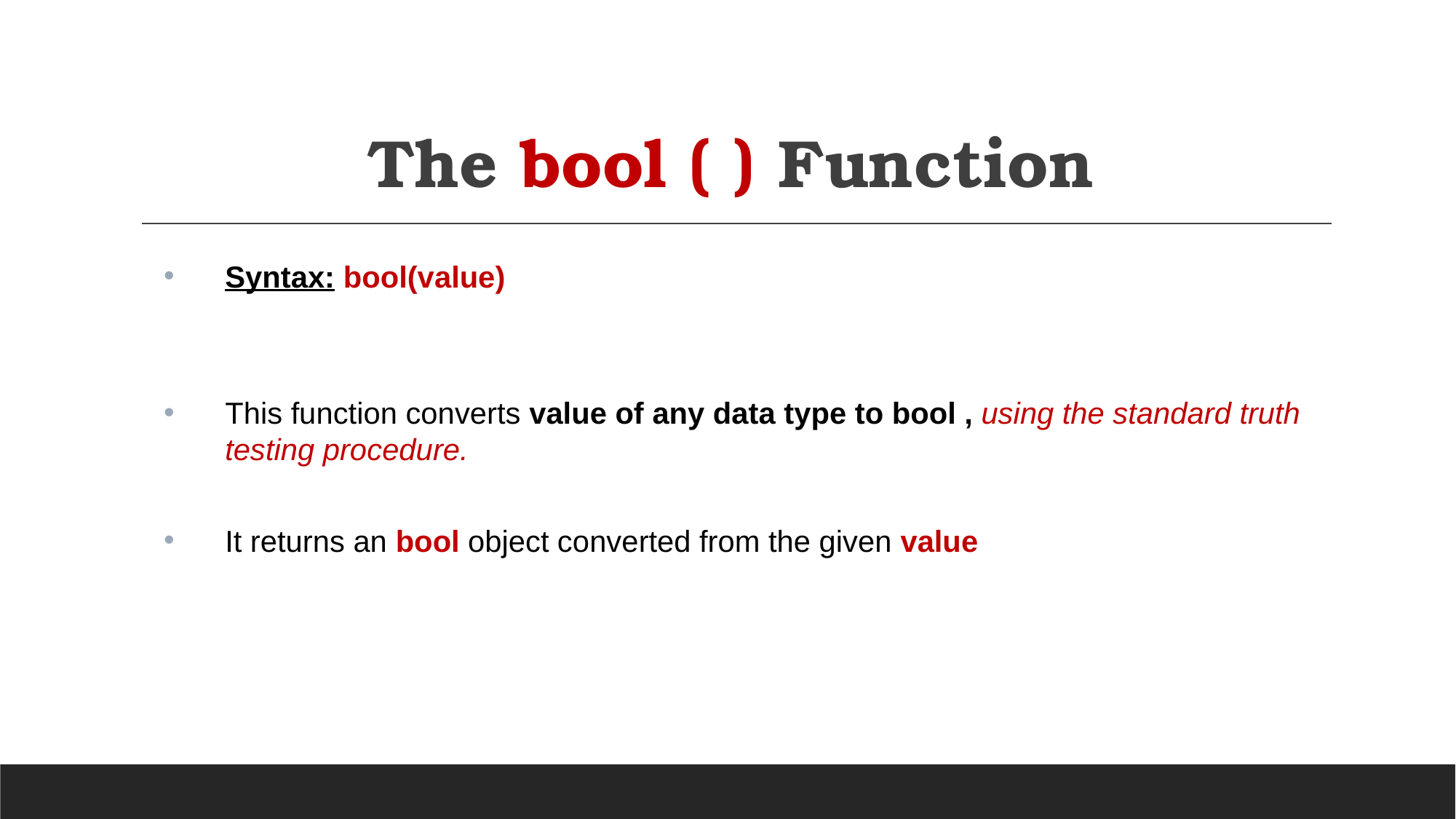

# The bool ( ) Function
Syntax: bool(value)

This function converts value of any data type to bool , using the standard truth testing procedure.

It returns an bool object converted from the given value